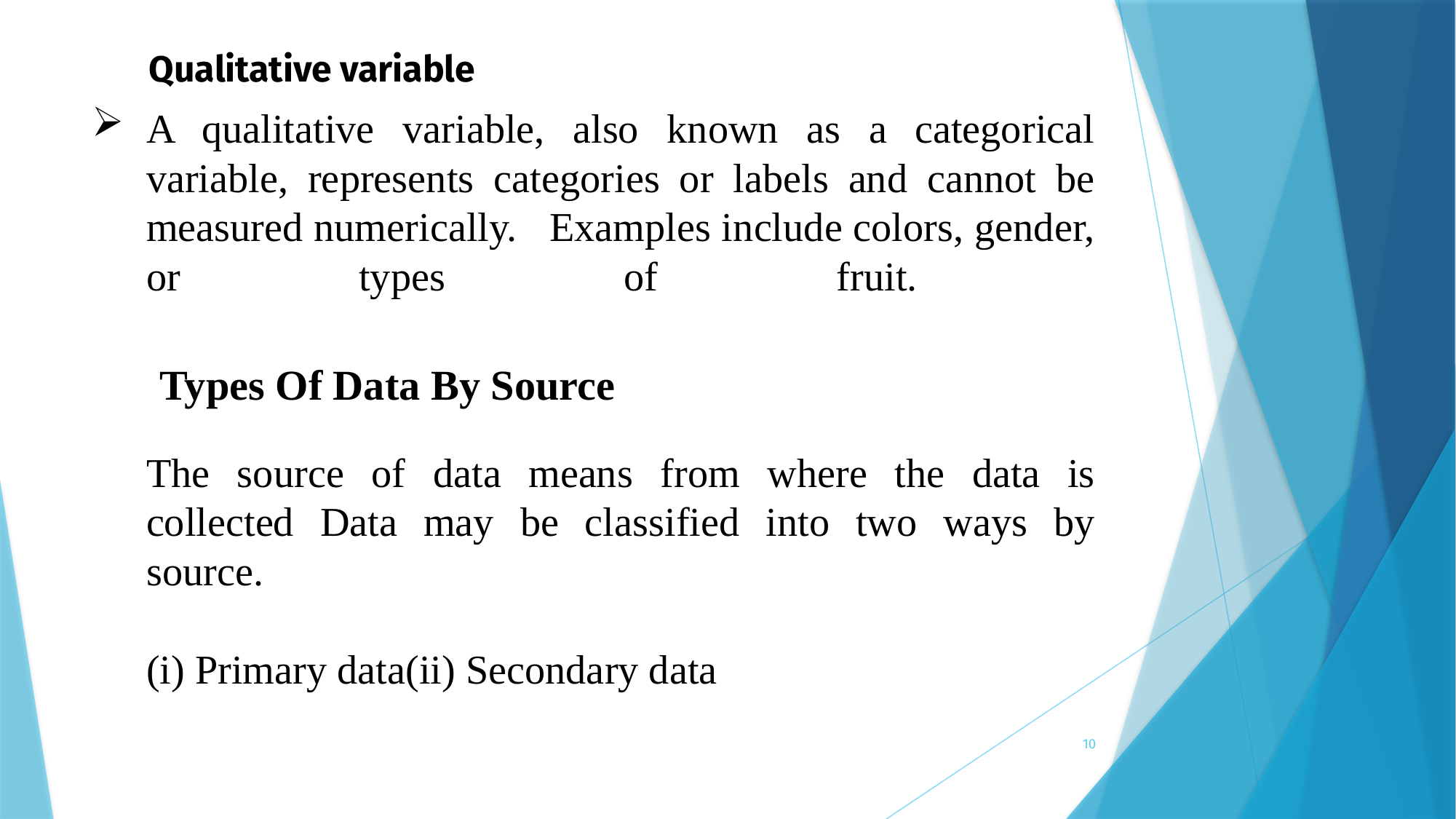

Qualitative variable
# A qualitative variable, also known as a categorical variable, represents categories or labels and cannot be measured numerically.   Examples include colors, gender, or types of fruit. The source of data means from where the data is collected Data may be classified into two ways by source. (i) Primary data(ii) Secondary data
Types Of Data By Source
10